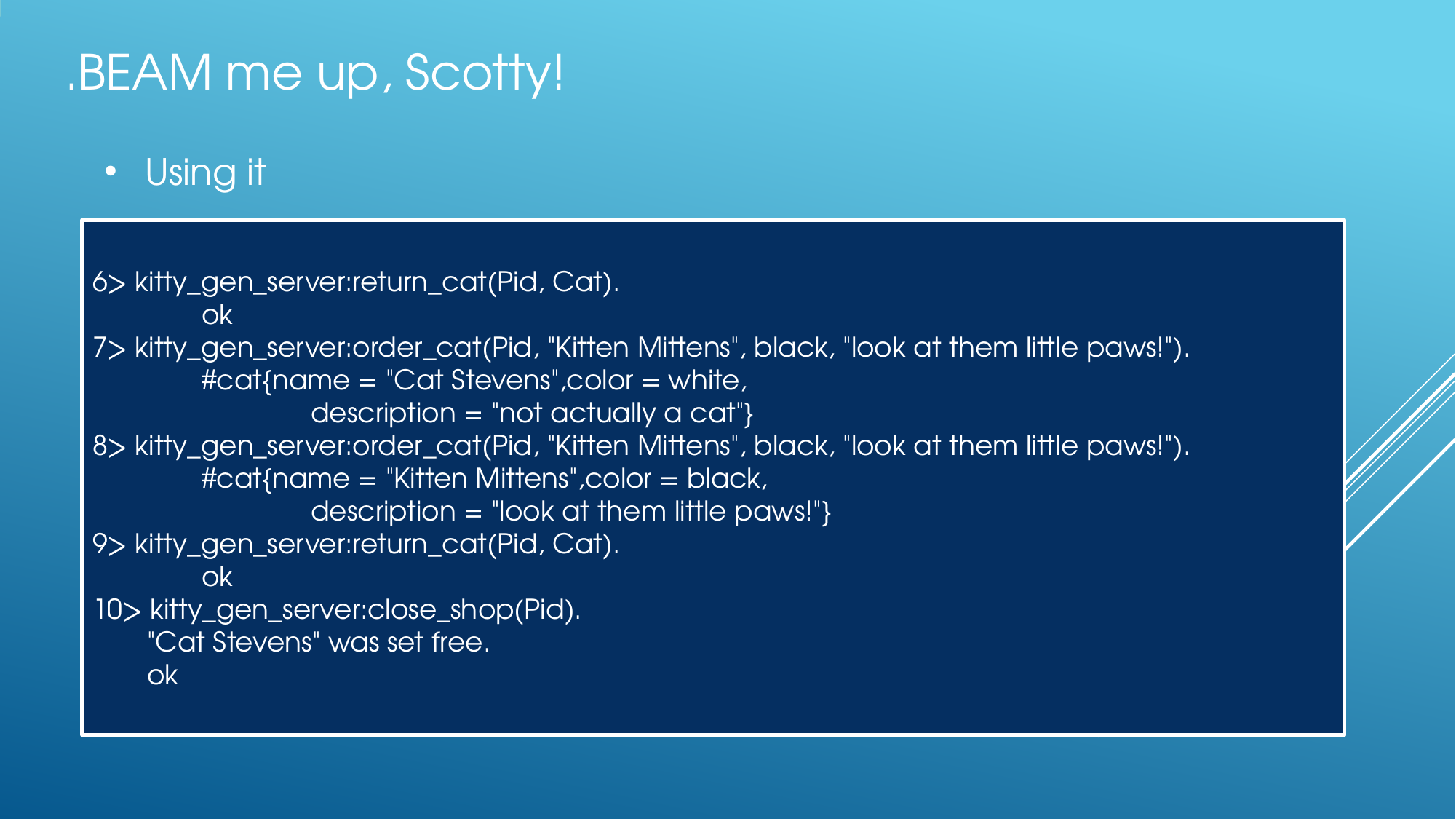

.BEAM me up, Scotty!
Using it
6> kitty_gen_server:return_cat(Pid, Cat).
	ok
7> kitty_gen_server:order_cat(Pid, "Kitten Mittens", black, "look at them little paws!").
	#cat{name = "Cat Stevens",color = white,
		description = "not actually a cat"}
8> kitty_gen_server:order_cat(Pid, "Kitten Mittens", black, "look at them little paws!").
	#cat{name = "Kitten Mittens",color = black,
		description = "look at them little paws!"}
9> kitty_gen_server:return_cat(Pid, Cat).
	ok
10> kitty_gen_server:close_shop(Pid).
"Cat Stevens" was set free.
ok